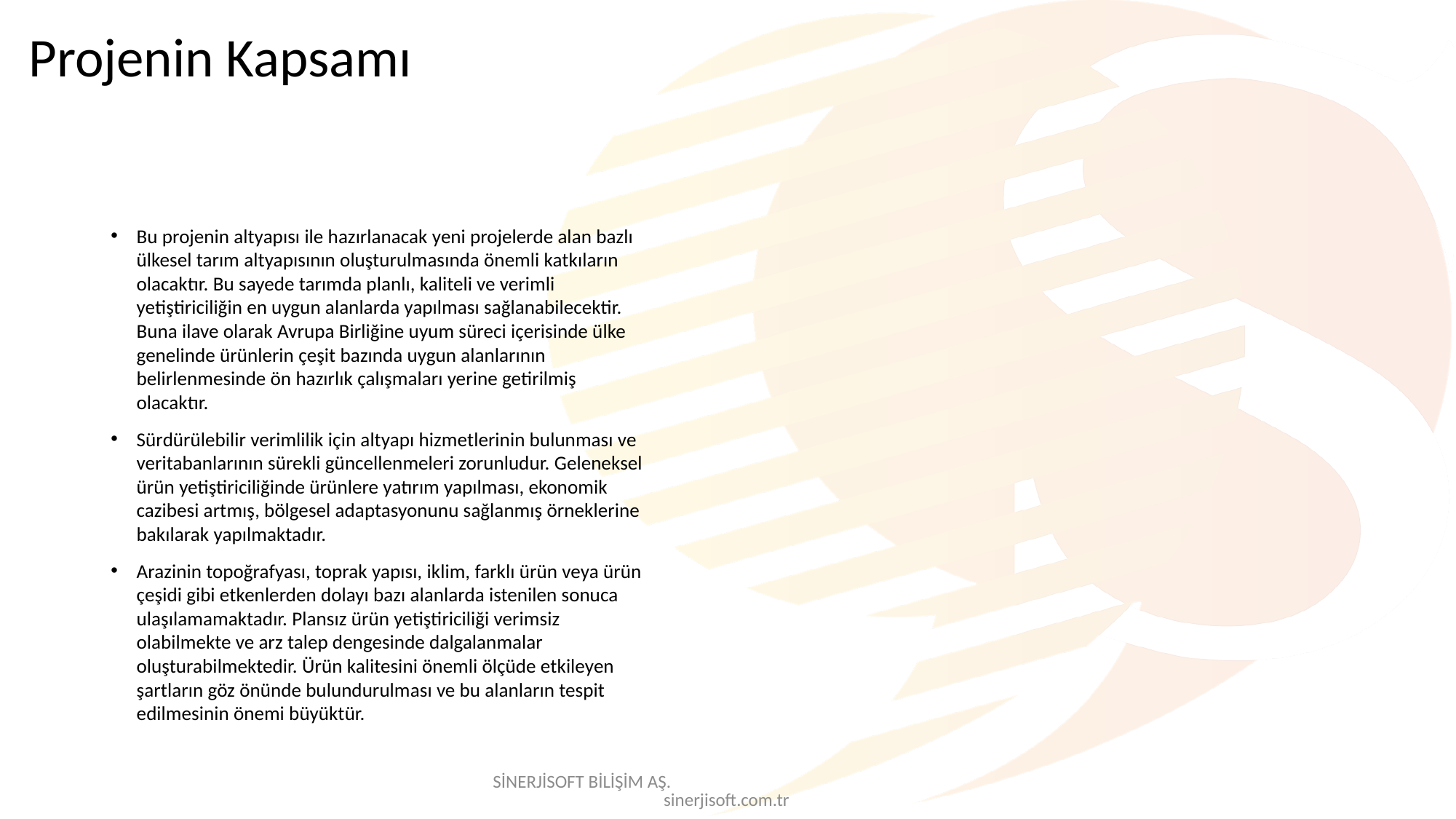

# Projenin Kapsamı
Bu projenin altyapısı ile hazırlanacak yeni projelerde alan bazlı ülkesel tarım altyapısının oluşturulmasında önemli katkıların olacaktır. Bu sayede tarımda planlı, kaliteli ve verimli yetiştiriciliğin en uygun alanlarda yapılması sağlanabilecektir. Buna ilave olarak Avrupa Birliğine uyum süreci içerisinde ülke genelinde ürünlerin çeşit bazında uygun alanlarının belirlenmesinde ön hazırlık çalışmaları yerine getirilmiş olacaktır.
Sürdürülebilir verimlilik için altyapı hizmetlerinin bulunması ve veritabanlarının sürekli güncellenmeleri zorunludur. Geleneksel ürün yetiştiriciliğinde ürünlere yatırım yapılması, ekonomik cazibesi artmış, bölgesel adaptasyonunu sağlanmış örneklerine bakılarak yapılmaktadır.
Arazinin topoğrafyası, toprak yapısı, iklim, farklı ürün veya ürün çeşidi gibi etkenlerden dolayı bazı alanlarda istenilen sonuca ulaşılamamaktadır. Plansız ürün yetiştiriciliği verimsiz olabilmekte ve arz talep dengesinde dalgalanmalar oluşturabilmektedir. Ürün kalitesini önemli ölçüde etkileyen şartların göz önünde bulundurulması ve bu alanların tespit edilmesinin önemi büyüktür.

SİNERJİSOFT BİLİŞİM AŞ.                                                                                                              sinerjisoft.com.tr